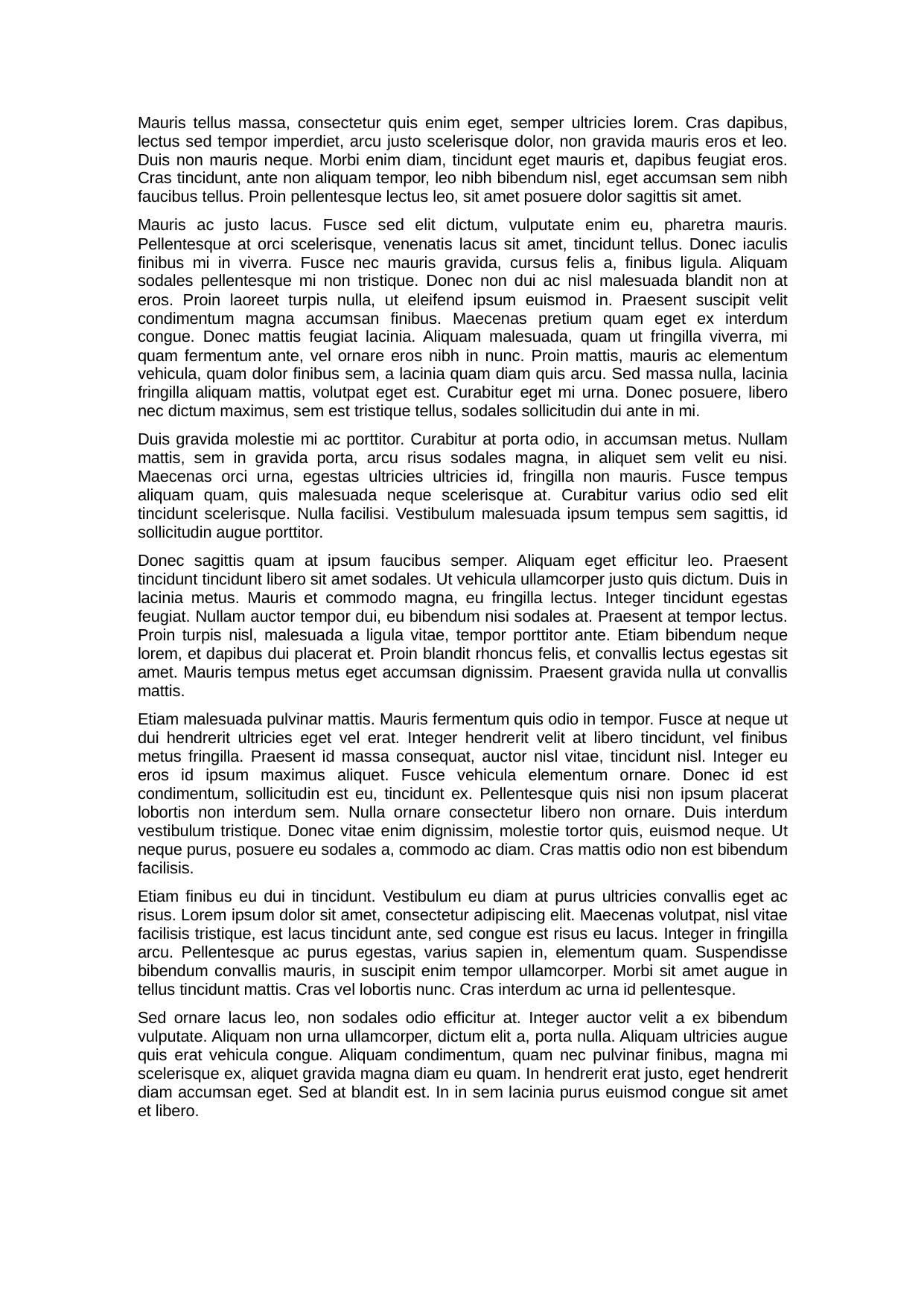

Mauris tellus massa, consectetur quis enim eget, semper ultricies lorem. Cras dapibus, lectus sed tempor imperdiet, arcu justo scelerisque dolor, non gravida mauris eros et leo. Duis non mauris neque. Morbi enim diam, tincidunt eget mauris et, dapibus feugiat eros. Cras tincidunt, ante non aliquam tempor, leo nibh bibendum nisl, eget accumsan sem nibh faucibus tellus. Proin pellentesque lectus leo, sit amet posuere dolor sagittis sit amet.
Mauris ac justo lacus. Fusce sed elit dictum, vulputate enim eu, pharetra mauris. Pellentesque at orci scelerisque, venenatis lacus sit amet, tincidunt tellus. Donec iaculis finibus mi in viverra. Fusce nec mauris gravida, cursus felis a, finibus ligula. Aliquam sodales pellentesque mi non tristique. Donec non dui ac nisl malesuada blandit non at eros. Proin laoreet turpis nulla, ut eleifend ipsum euismod in. Praesent suscipit velit condimentum magna accumsan finibus. Maecenas pretium quam eget ex interdum congue. Donec mattis feugiat lacinia. Aliquam malesuada, quam ut fringilla viverra, mi quam fermentum ante, vel ornare eros nibh in nunc. Proin mattis, mauris ac elementum vehicula, quam dolor finibus sem, a lacinia quam diam quis arcu. Sed massa nulla, lacinia fringilla aliquam mattis, volutpat eget est. Curabitur eget mi urna. Donec posuere, libero nec dictum maximus, sem est tristique tellus, sodales sollicitudin dui ante in mi.
Duis gravida molestie mi ac porttitor. Curabitur at porta odio, in accumsan metus. Nullam mattis, sem in gravida porta, arcu risus sodales magna, in aliquet sem velit eu nisi. Maecenas orci urna, egestas ultricies ultricies id, fringilla non mauris. Fusce tempus aliquam quam, quis malesuada neque scelerisque at. Curabitur varius odio sed elit tincidunt scelerisque. Nulla facilisi. Vestibulum malesuada ipsum tempus sem sagittis, id sollicitudin augue porttitor.
Donec sagittis quam at ipsum faucibus semper. Aliquam eget efficitur leo. Praesent tincidunt tincidunt libero sit amet sodales. Ut vehicula ullamcorper justo quis dictum. Duis in lacinia metus. Mauris et commodo magna, eu fringilla lectus. Integer tincidunt egestas feugiat. Nullam auctor tempor dui, eu bibendum nisi sodales at. Praesent at tempor lectus. Proin turpis nisl, malesuada a ligula vitae, tempor porttitor ante. Etiam bibendum neque lorem, et dapibus dui placerat et. Proin blandit rhoncus felis, et convallis lectus egestas sit amet. Mauris tempus metus eget accumsan dignissim. Praesent gravida nulla ut convallis mattis.
Etiam malesuada pulvinar mattis. Mauris fermentum quis odio in tempor. Fusce at neque ut dui hendrerit ultricies eget vel erat. Integer hendrerit velit at libero tincidunt, vel finibus metus fringilla. Praesent id massa consequat, auctor nisl vitae, tincidunt nisl. Integer eu eros id ipsum maximus aliquet. Fusce vehicula elementum ornare. Donec id est condimentum, sollicitudin est eu, tincidunt ex. Pellentesque quis nisi non ipsum placerat lobortis non interdum sem. Nulla ornare consectetur libero non ornare. Duis interdum vestibulum tristique. Donec vitae enim dignissim, molestie tortor quis, euismod neque. Ut neque purus, posuere eu sodales a, commodo ac diam. Cras mattis odio non est bibendum facilisis.
Etiam finibus eu dui in tincidunt. Vestibulum eu diam at purus ultricies convallis eget ac risus. Lorem ipsum dolor sit amet, consectetur adipiscing elit. Maecenas volutpat, nisl vitae facilisis tristique, est lacus tincidunt ante, sed congue est risus eu lacus. Integer in fringilla arcu. Pellentesque ac purus egestas, varius sapien in, elementum quam. Suspendisse bibendum convallis mauris, in suscipit enim tempor ullamcorper. Morbi sit amet augue in tellus tincidunt mattis. Cras vel lobortis nunc. Cras interdum ac urna id pellentesque.
Sed ornare lacus leo, non sodales odio efficitur at. Integer auctor velit a ex bibendum vulputate. Aliquam non urna ullamcorper, dictum elit a, porta nulla. Aliquam ultricies augue quis erat vehicula congue. Aliquam condimentum, quam nec pulvinar finibus, magna mi scelerisque ex, aliquet gravida magna diam eu quam. In hendrerit erat justo, eget hendrerit diam accumsan eget. Sed at blandit est. In in sem lacinia purus euismod congue sit amet et libero.